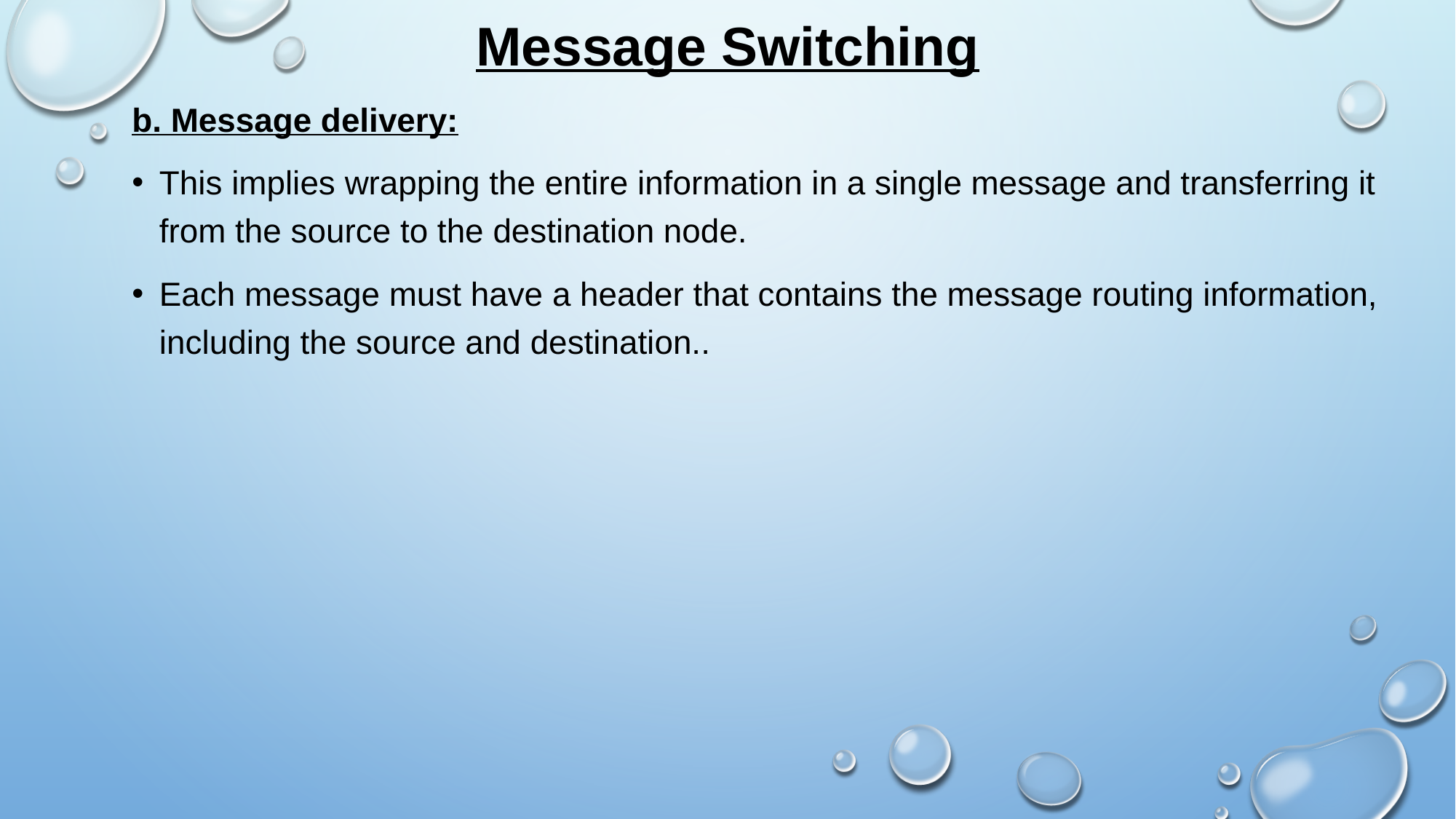

# Message Switching
b. Message delivery:
This implies wrapping the entire information in a single message and transferring it from the source to the destination node.
Each message must have a header that contains the message routing information, including the source and destination..